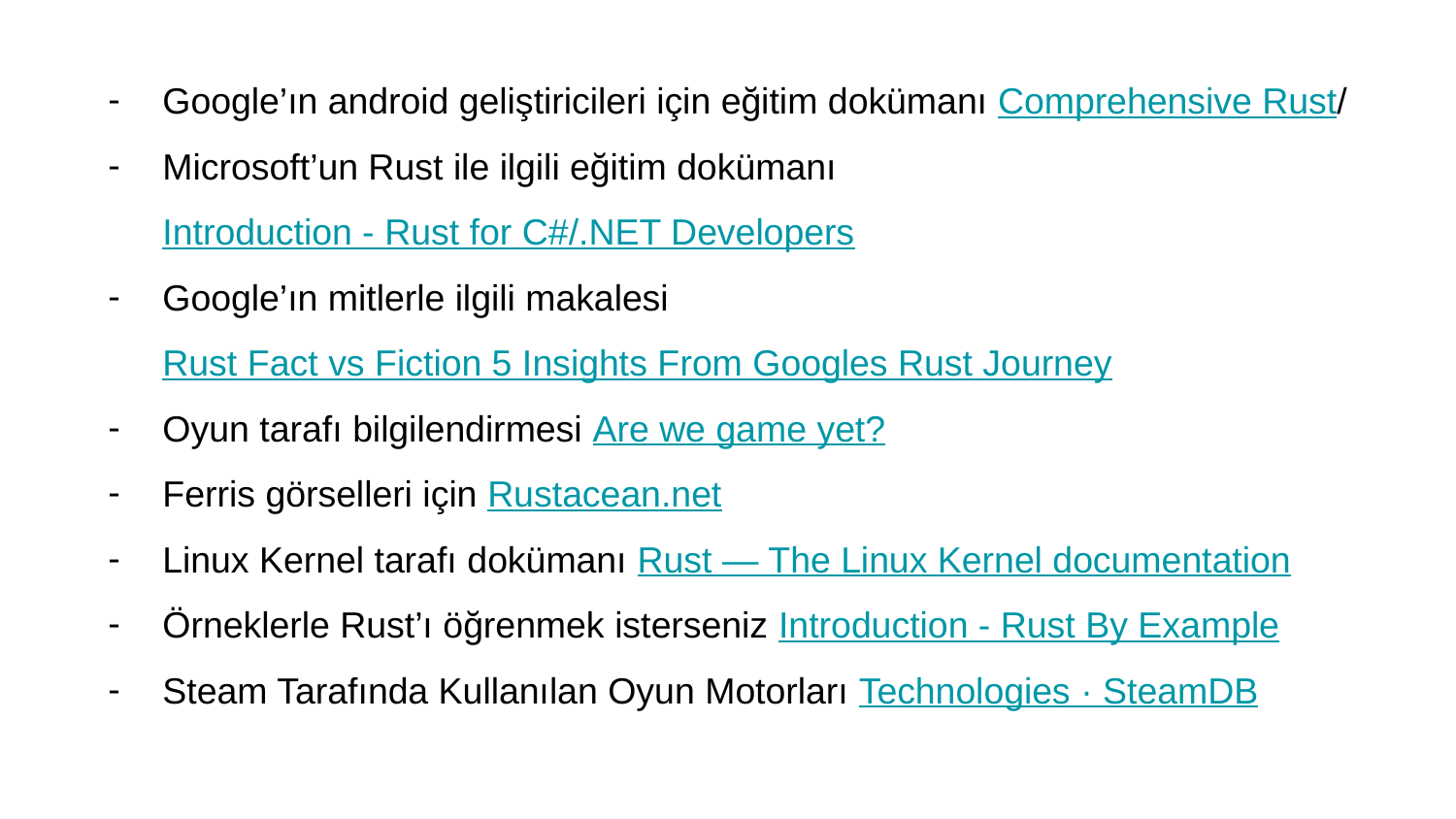

Google’ın android geliştiricileri için eğitim dokümanı Comprehensive Rust/
Microsoft’un Rust ile ilgili eğitim dokümanı Introduction - Rust for C#/.NET Developers
Google’ın mitlerle ilgili makalesi Rust Fact vs Fiction 5 Insights From Googles Rust Journey
Oyun tarafı bilgilendirmesi Are we game yet?
Ferris görselleri için Rustacean.net
Linux Kernel tarafı dokümanı Rust — The Linux Kernel documentation
Örneklerle Rust’ı öğrenmek isterseniz Introduction - Rust By Example
Steam Tarafında Kullanılan Oyun Motorları Technologies · SteamDB